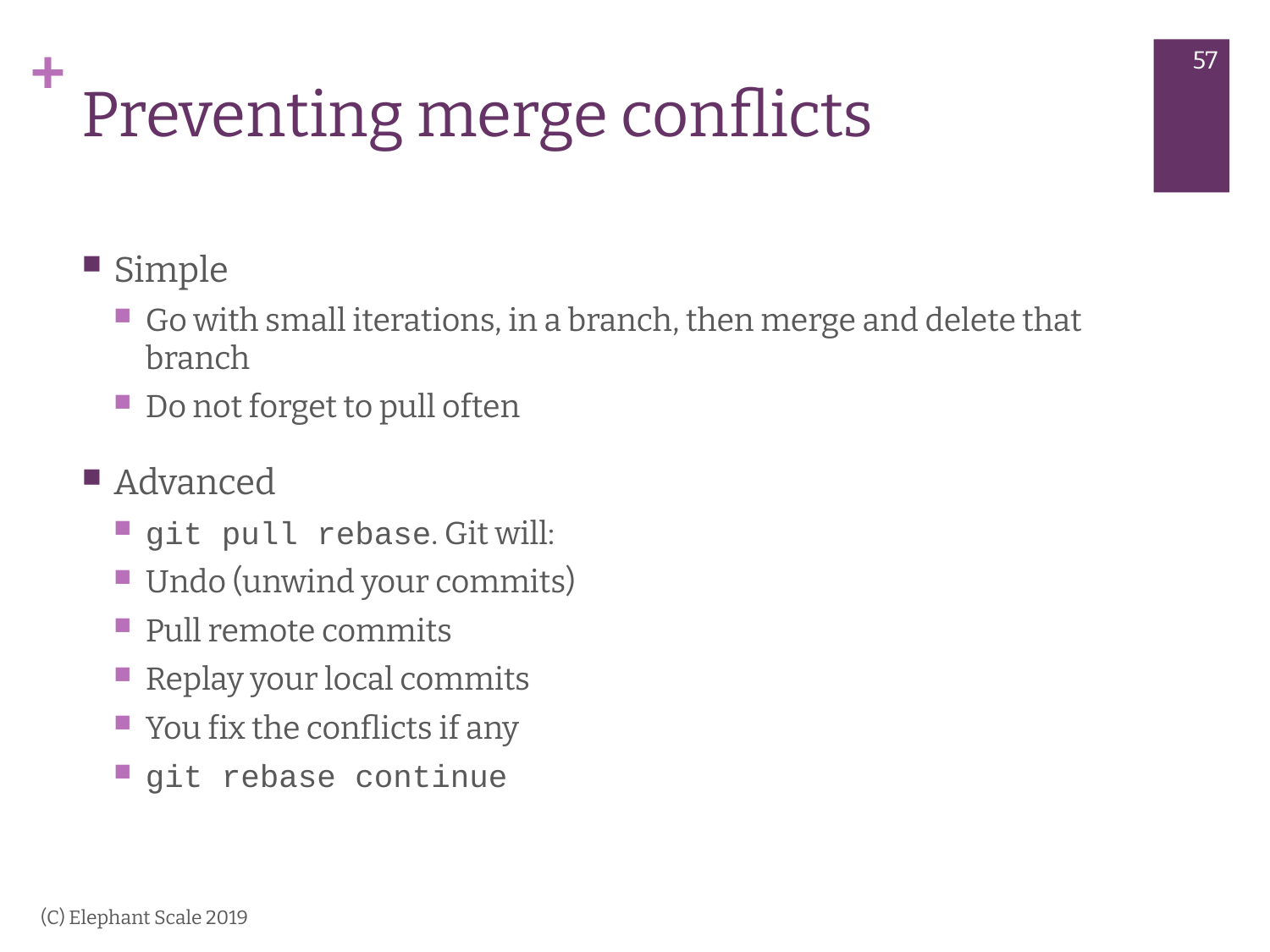

57
# Preventing merge conflicts
Simple
Go with small iterations, in a branch, then merge and delete that branch
Do not forget to pull often
Advanced
git pull rebase. Git will:
Undo (unwind your commits)
Pull remote commits
Replay your local commits
You fix the conflicts if any
git rebase continue

(C) Elephant Scale 2019